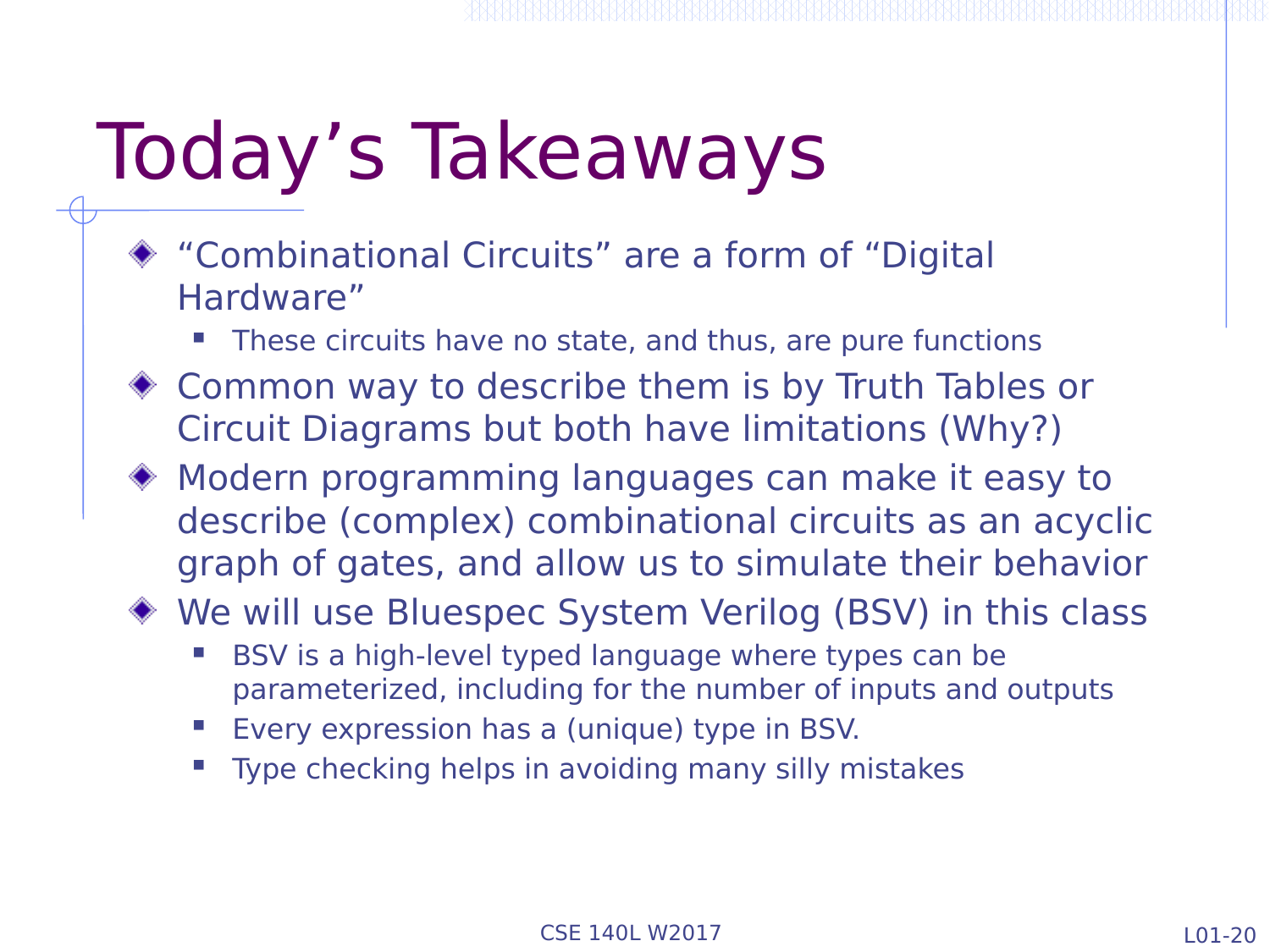

# Today’s Takeaways
“Combinational Circuits” are a form of “Digital Hardware”
These circuits have no state, and thus, are pure functions
Common way to describe them is by Truth Tables or Circuit Diagrams but both have limitations (Why?)
Modern programming languages can make it easy to describe (complex) combinational circuits as an acyclic graph of gates, and allow us to simulate their behavior
We will use Bluespec System Verilog (BSV) in this class
BSV is a high-level typed language where types can be parameterized, including for the number of inputs and outputs
Every expression has a (unique) type in BSV.
Type checking helps in avoiding many silly mistakes
CSE 140L W2017
L01-20